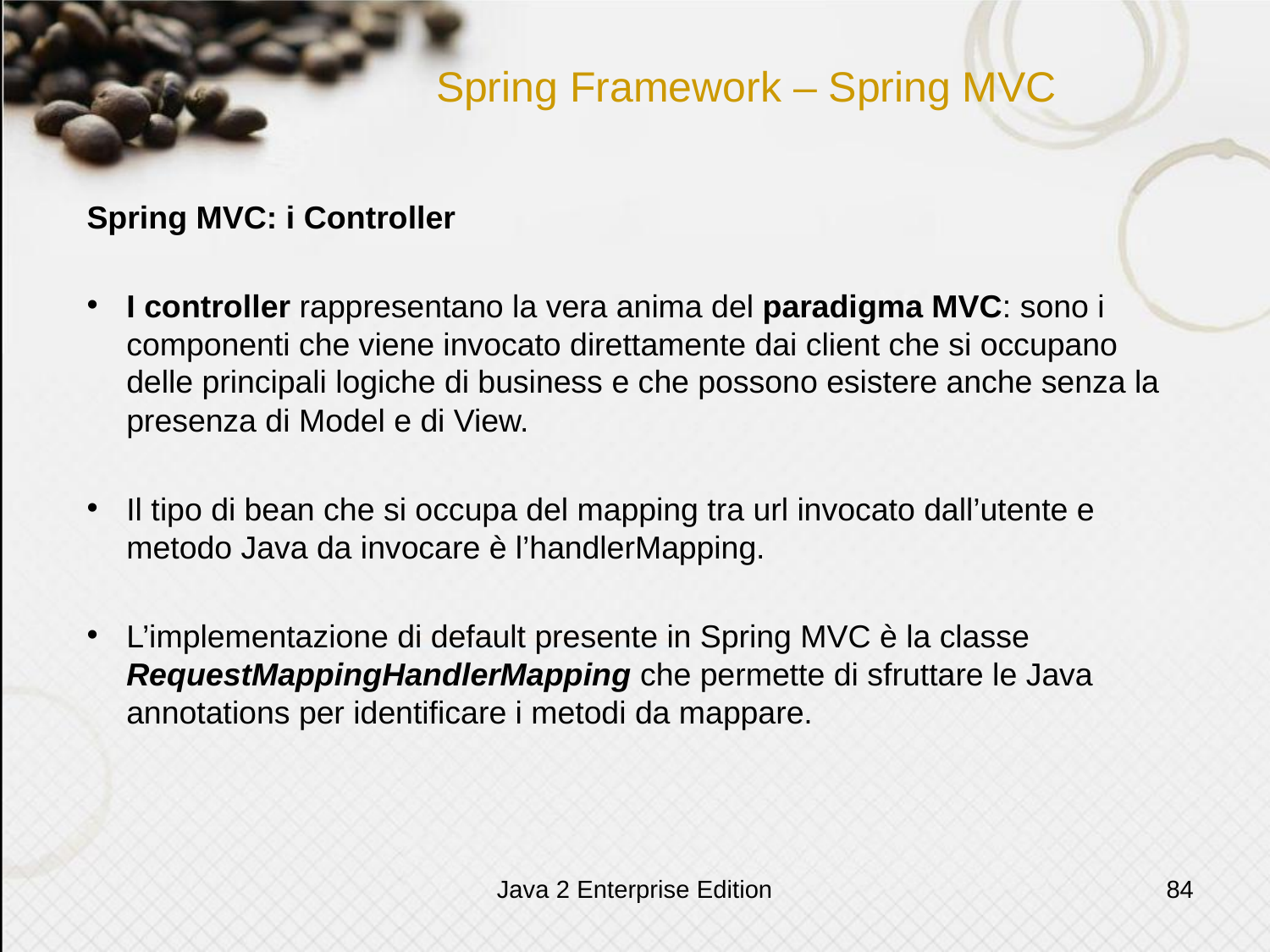

# Spring Framework – Spring MVC
Spring MVC: i Controller

I controller rappresentano la vera anima del paradigma MVC: sono i componenti che viene invocato direttamente dai client che si occupano delle principali logiche di business e che possono esistere anche senza la presenza di Model e di View.

Il tipo di bean che si occupa del mapping tra url invocato dall’utente e metodo Java da invocare è l’handlerMapping.

L’implementazione di default presente in Spring MVC è la classe RequestMappingHandlerMapping che permette di sfruttare le Java annotations per identificare i metodi da mappare.
Java 2 Enterprise Edition
84